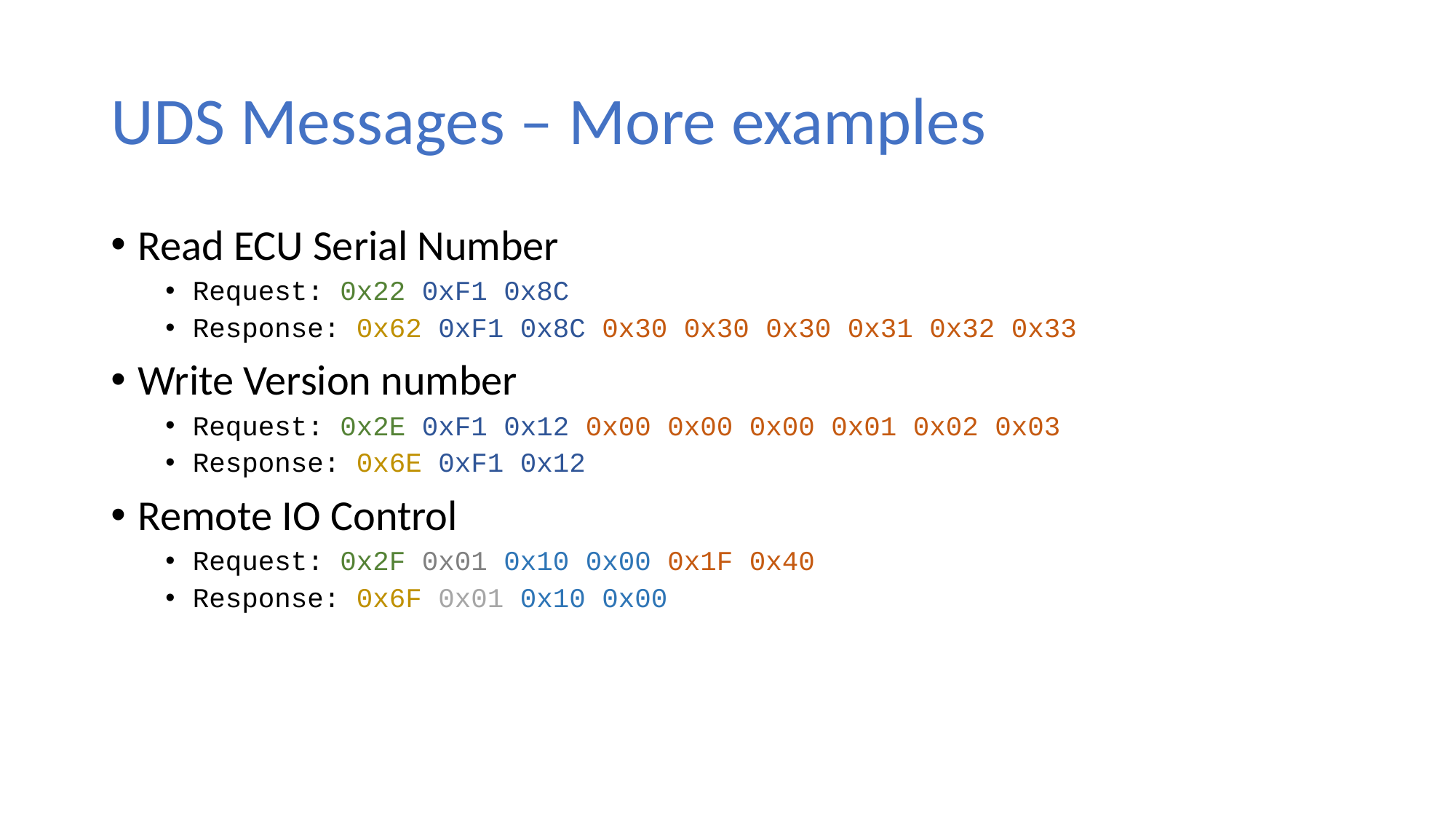

# UDS Messages – More examples
Read ECU Serial Number
Request: 0x22 0xF1 0x8C
Response: 0x62 0xF1 0x8C 0x30 0x30 0x30 0x31 0x32 0x33
Write Version number
Request: 0x2E 0xF1 0x12 0x00 0x00 0x00 0x01 0x02 0x03
Response: 0x6E 0xF1 0x12
Remote IO Control
Request: 0x2F 0x01 0x10 0x00 0x1F 0x40
Response: 0x6F 0x01 0x10 0x00